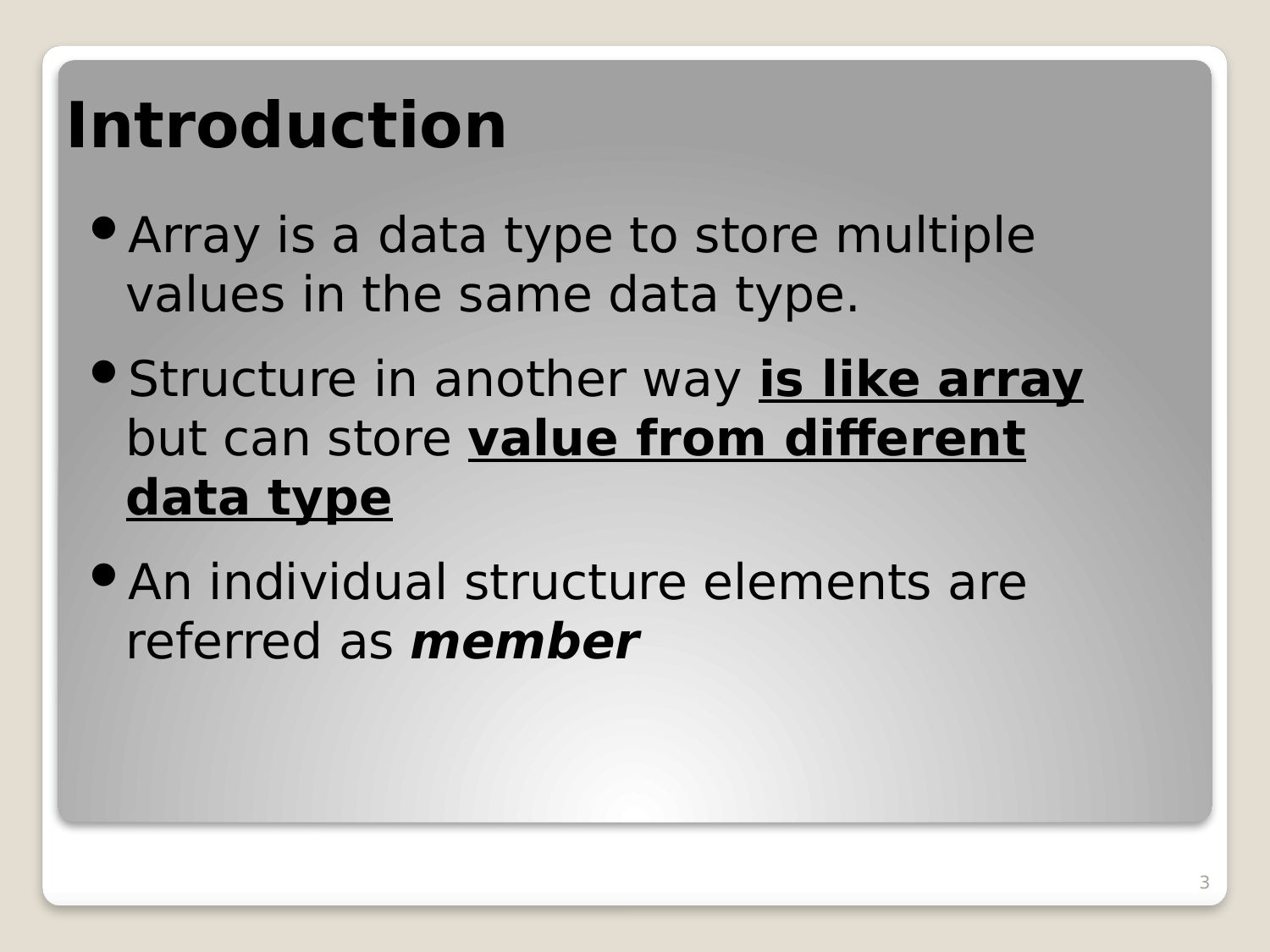

# Introduction
Array is a data type to store multiple values in the same data type.
Structure in another way is like array but can store value from different data type
An individual structure elements are referred as member

3